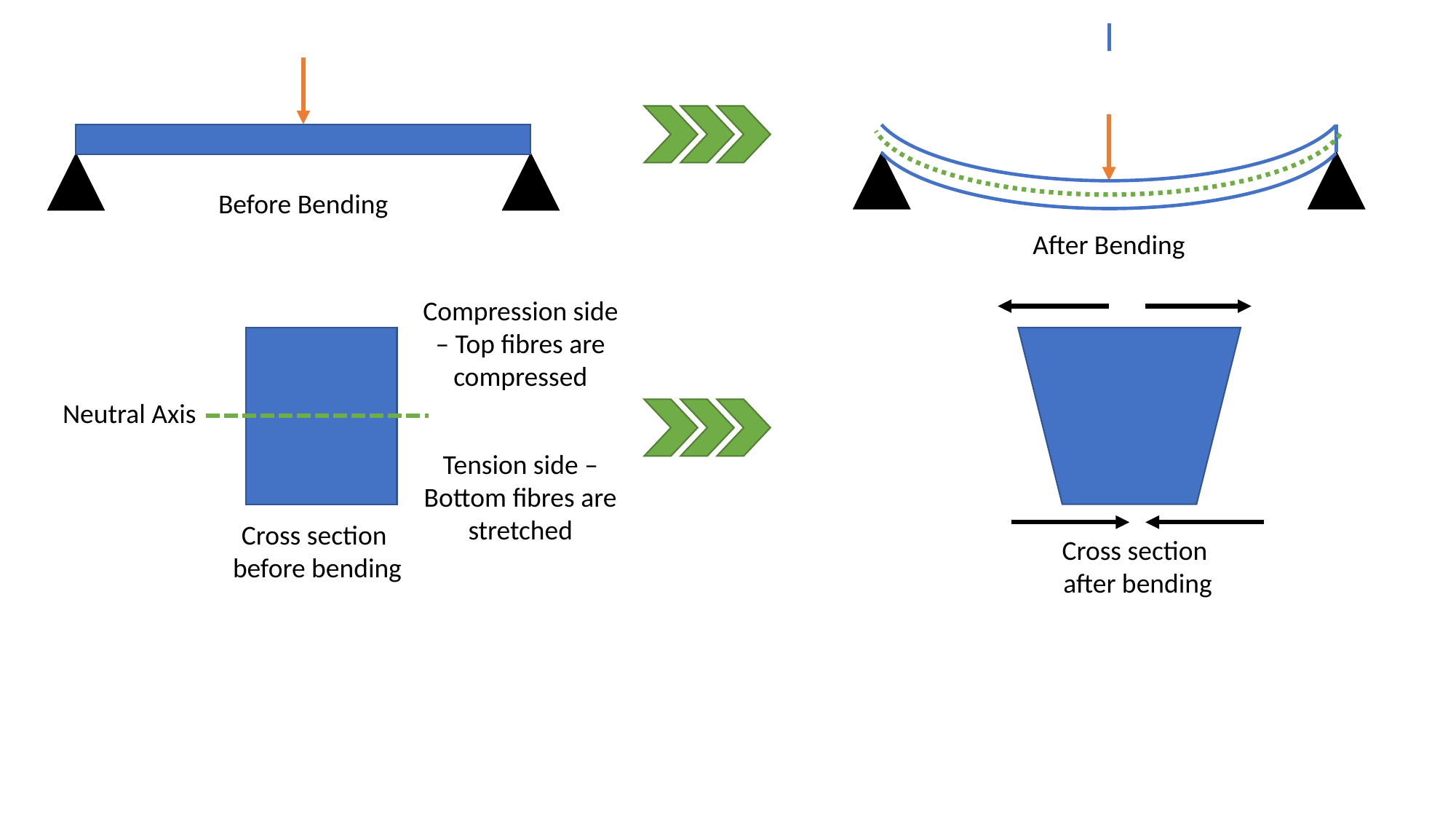

Before Bending
After Bending
Compression side – Top fibres are compressed

Neutral Axis

Tension side – Bottom fibres are stretched
Cross section
before bending
Cross section
after bending